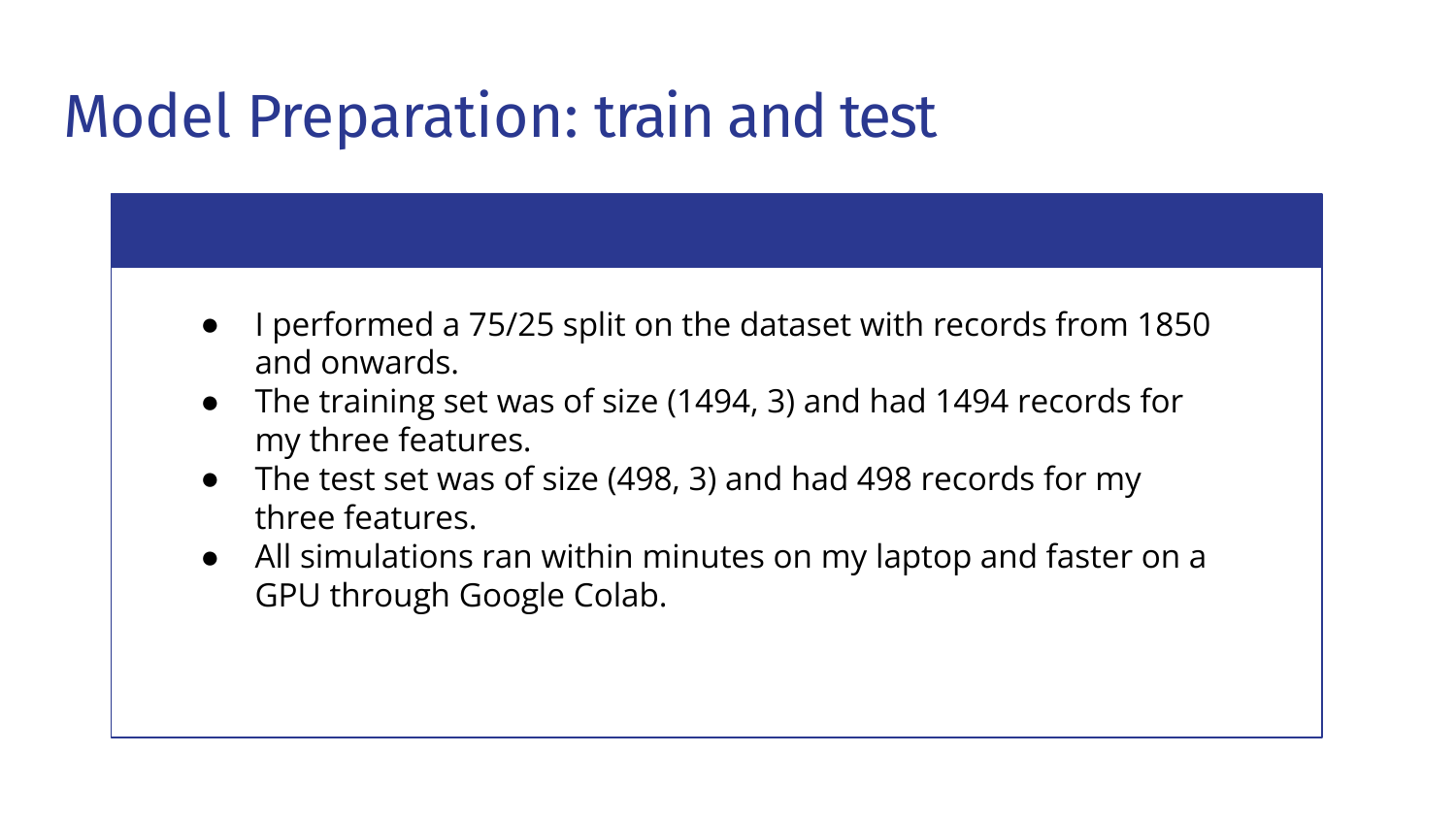

# Model Preparation: train and test

I performed a 75/25 split on the dataset with records from 1850 and onwards.
The training set was of size (1494, 3) and had 1494 records for my three features.
The test set was of size (498, 3) and had 498 records for my three features.
All simulations ran within minutes on my laptop and faster on a GPU through Google Colab.